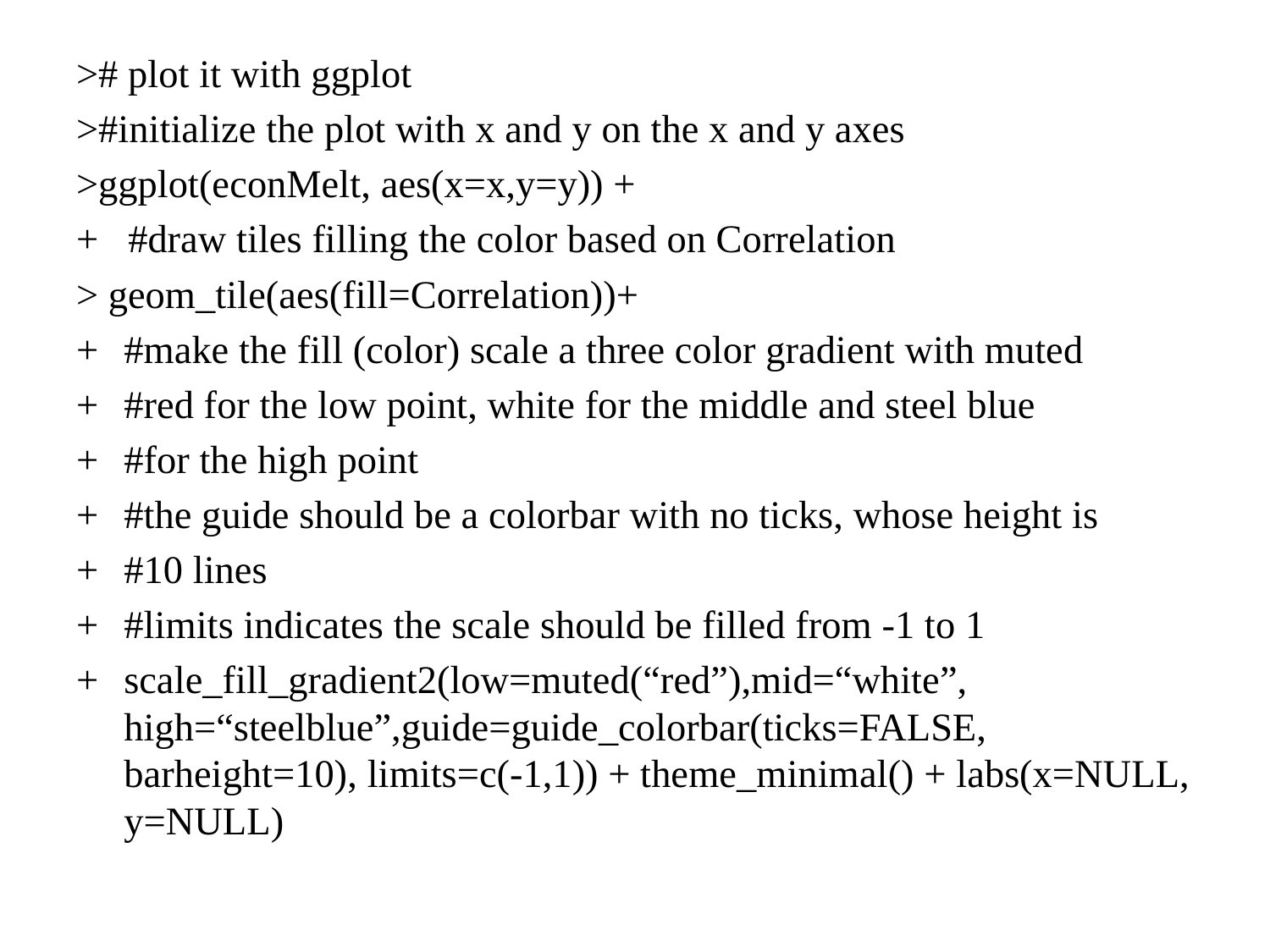

># plot it with ggplot
>#initialize the plot with x and y on the x and y axes
>ggplot(econMelt, aes(x=x,y=y)) +
+   #draw tiles filling the color based on Correlation
> geom_tile(aes(fill=Correlation))+
+	#make the fill (color) scale a three color gradient with muted
+	#red for the low point, white for the middle and steel blue
+	#for the high point
+	#the guide should be a colorbar with no ticks, whose height is
+	#10 lines
+	#limits indicates the scale should be filled from -1 to 1
+	scale_fill_gradient2(low=muted(“red”),mid=“white”, high=“steelblue”,guide=guide_colorbar(ticks=FALSE, barheight=10), limits=c(-1,1)) + theme_minimal() + labs(x=NULL, y=NULL)